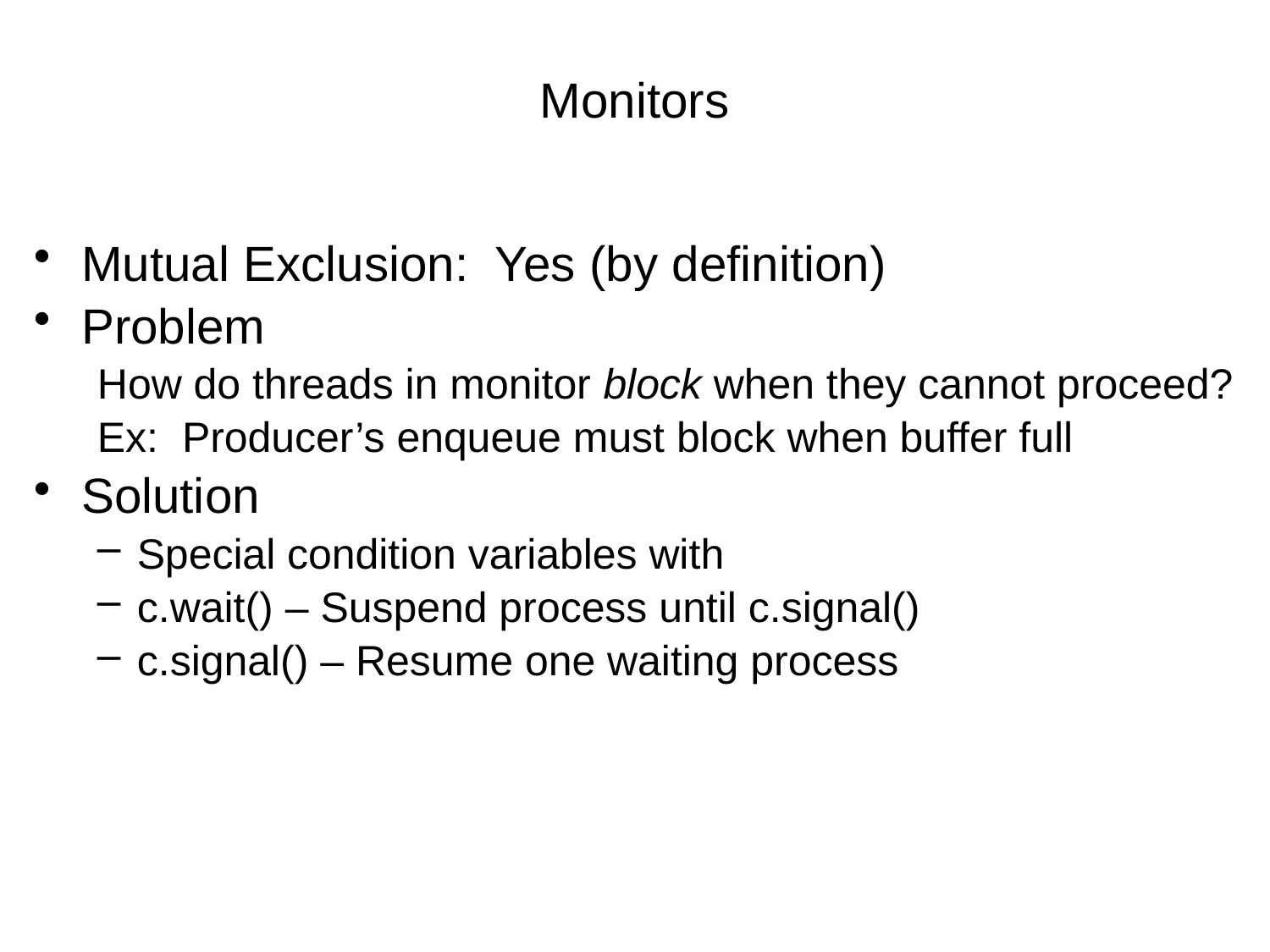

# Monitors
Mutual Exclusion:  Yes (by definition)
Problem
How do threads in monitor block when they cannot proceed?
Ex:  Producer’s enqueue must block when buffer full
Solution
Special condition variables with
c.wait() – Suspend process until c.signal()
c.signal() – Resume one waiting process